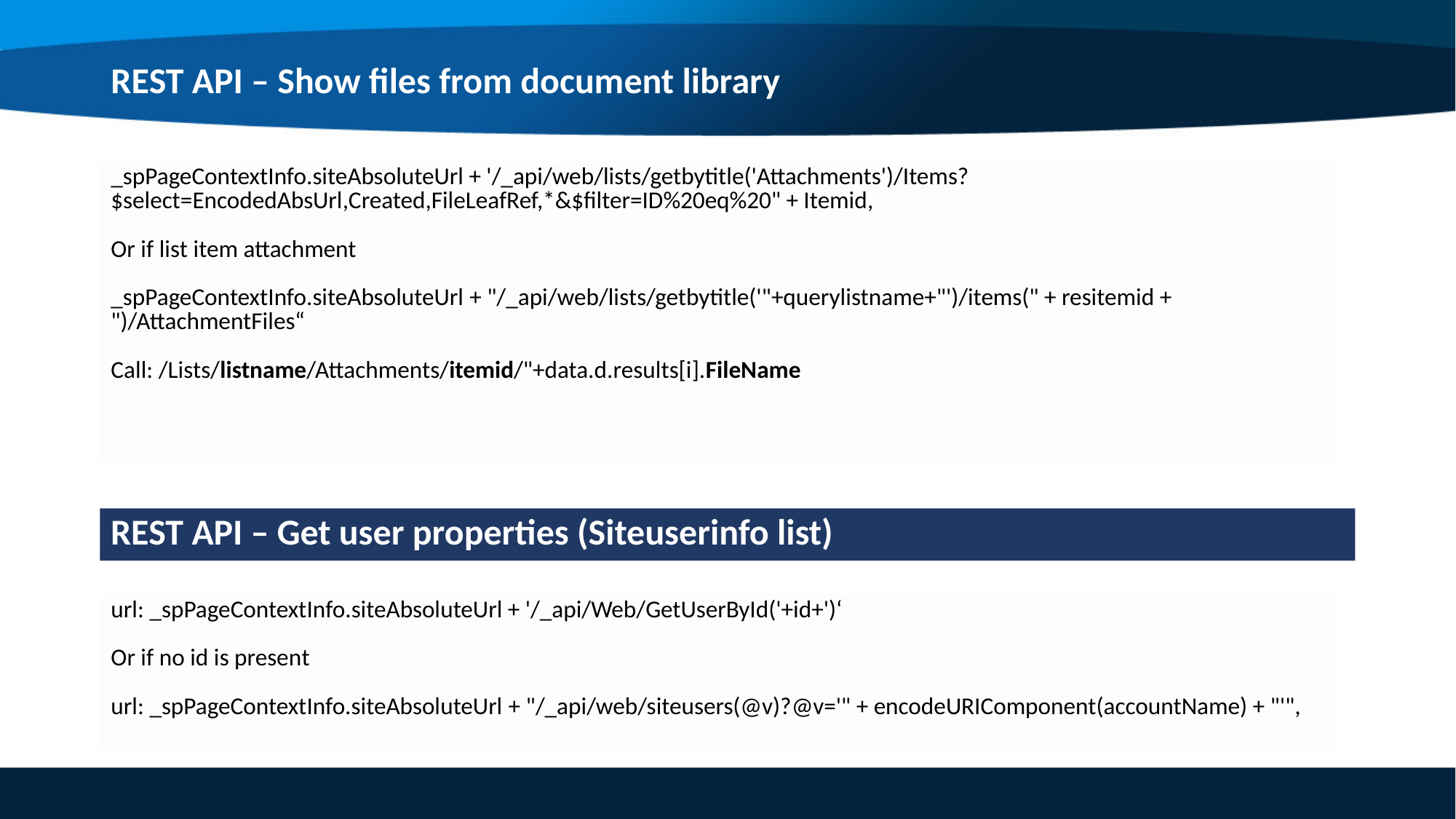

REST API – Show files from document library
| \_spPageContextInfo.siteAbsoluteUrl + '/\_api/web/lists/getbytitle('Attachments')/Items?$select=EncodedAbsUrl,Created,FileLeafRef,\*&$filter=ID%20eq%20" + Itemid, Or if list item attachment \_spPageContextInfo.siteAbsoluteUrl + "/\_api/web/lists/getbytitle('"+querylistname+"')/items(" + resitemid + ")/AttachmentFiles“ Call: /Lists/listname/Attachments/itemid/"+data.d.results[i].FileName |
| --- |

REST API – Get user properties (Siteuserinfo list)
| url: \_spPageContextInfo.siteAbsoluteUrl + '/\_api/Web/GetUserById('+id+')‘ Or if no id is present url: \_spPageContextInfo.siteAbsoluteUrl + "/\_api/web/siteusers(@v)?@v='" + encodeURIComponent(accountName) + "'", |
| --- |